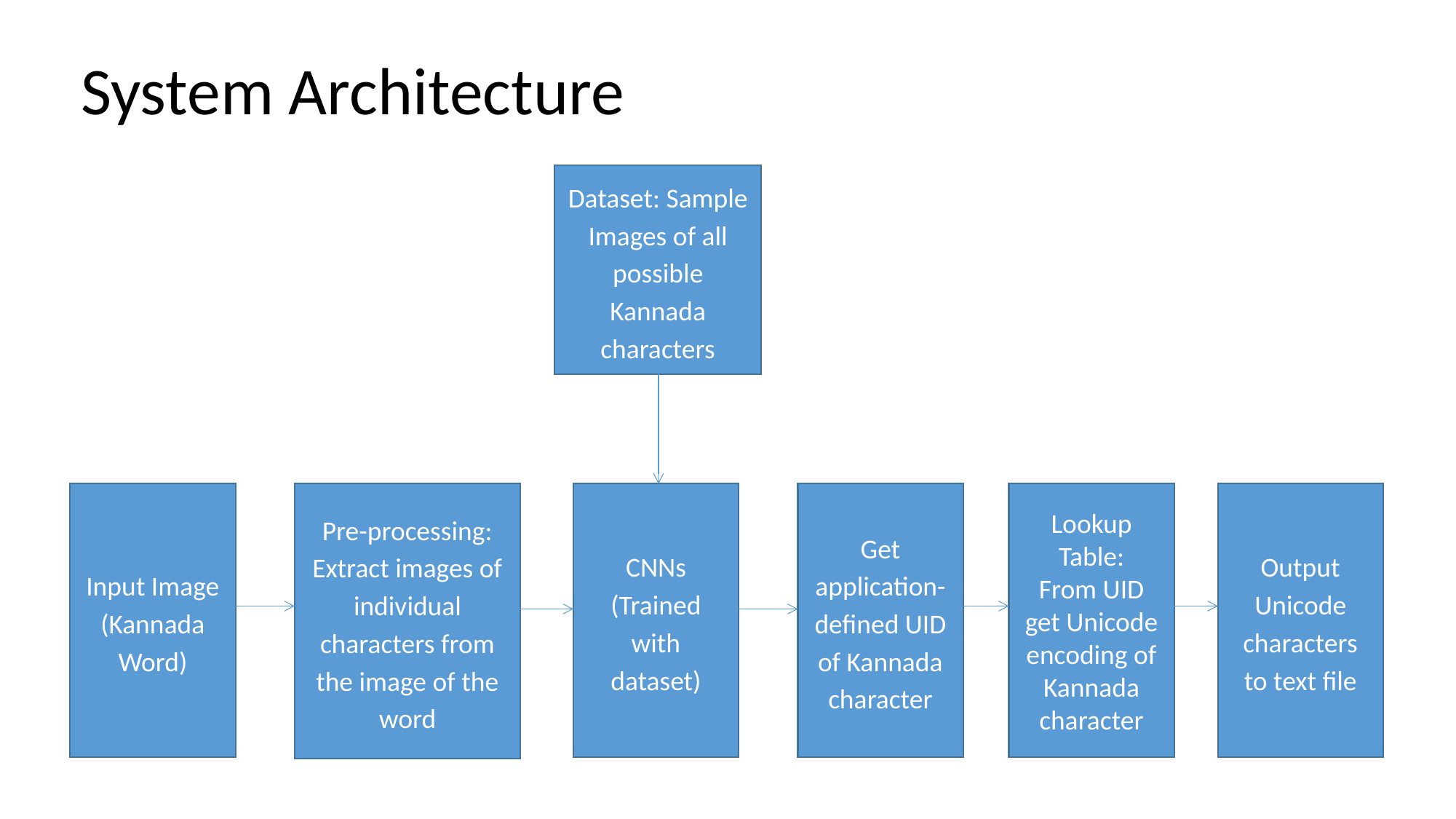

System Architecture
Dataset: Sample Images of all possible Kannada characters
Input Image (Kannada Word)
Pre-processing:
Extract images of individual characters from the image of the word
CNNs (Trained with dataset)
Get application-defined UID of Kannada character
Lookup Table:
From UID get Unicode encoding of Kannada character
Output Unicode characters to text file